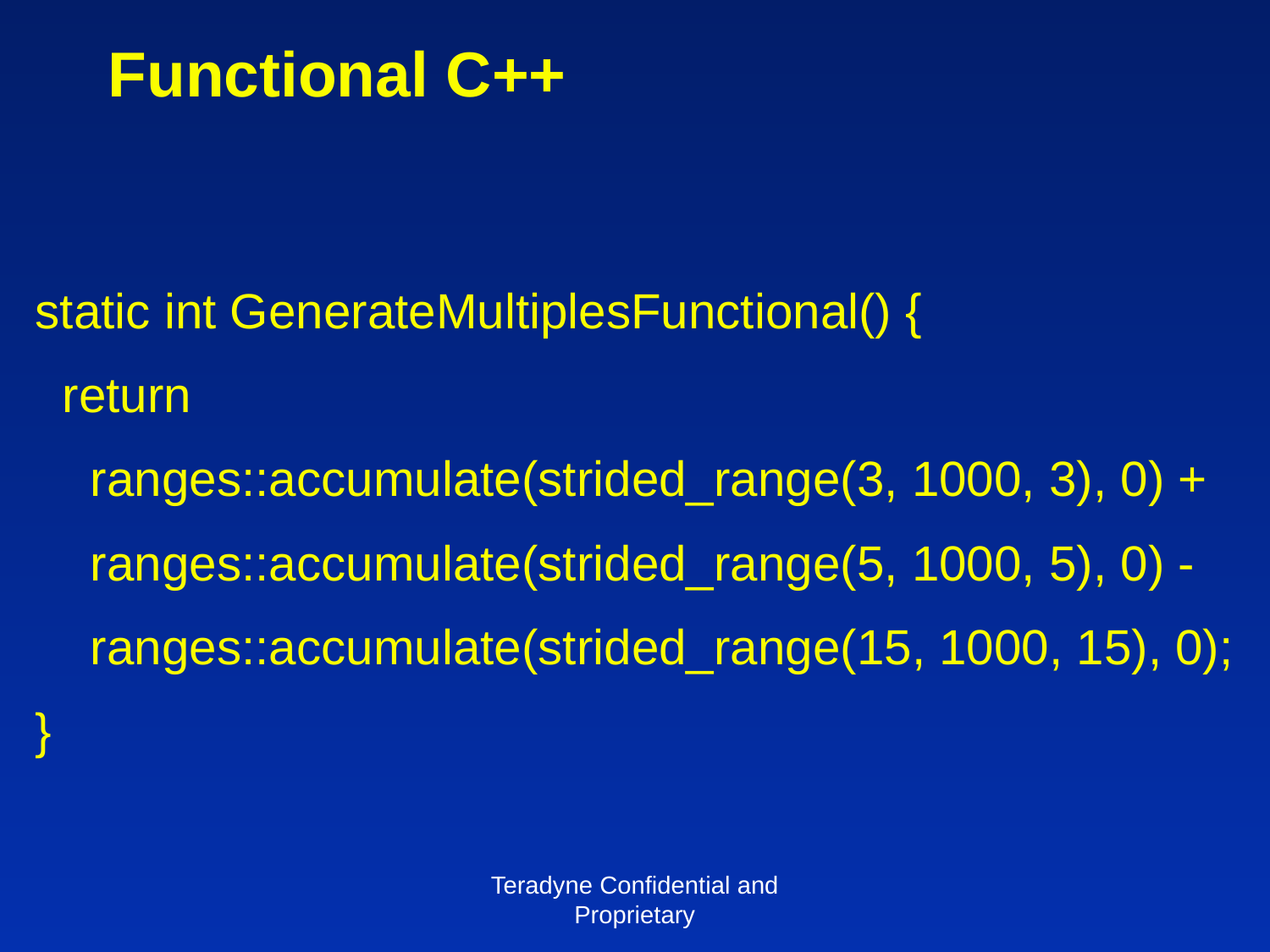

# Functional C++
static int GenerateMultiplesFunctional() {
  return
    ranges::accumulate(strided_range(3, 1000, 3), 0) +
    ranges::accumulate(strided_range(5, 1000, 5), 0) -
    ranges::accumulate(strided_range(15, 1000, 15), 0);
}
Teradyne Confidential and Proprietary